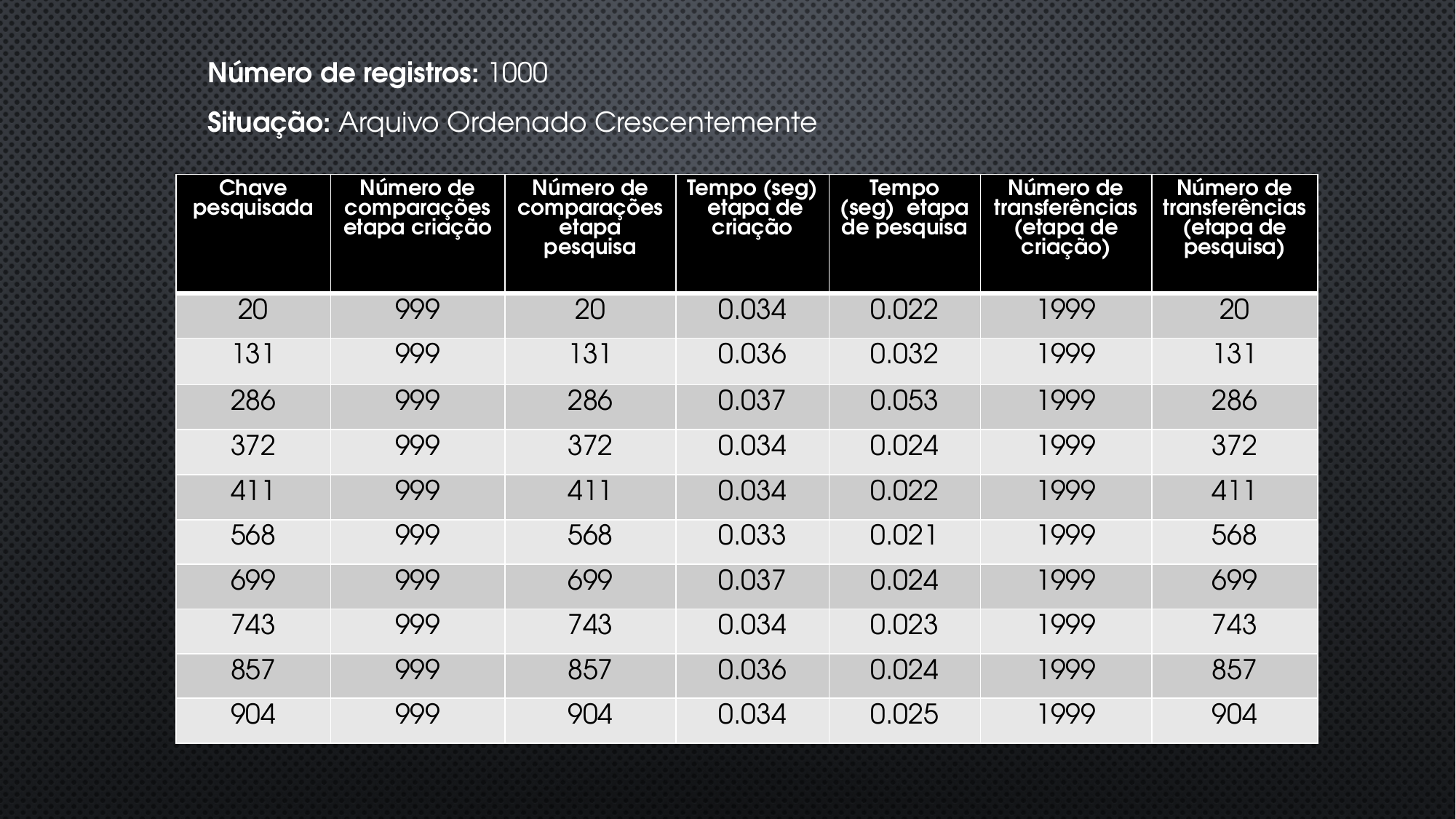

Número de registros: 1000
Situação: Arquivo Ordenado Crescentemente
| Chave pesquisada | Número de comparações etapa criação | Número de comparações etapa pesquisa | Tempo (seg) etapa de criação | Tempo (seg) etapa de pesquisa | Número de transferências (etapa de criação) | Número de transferências (etapa de pesquisa) |
| --- | --- | --- | --- | --- | --- | --- |
| 20 | 999 | 20 | 0.034 | 0.022 | 1999 | 20 |
| 131 | 999 | 131 | 0.036 | 0.032 | 1999 | 131 |
| 286 | 999 | 286 | 0.037 | 0.053 | 1999 | 286 |
| 372 | 999 | 372 | 0.034 | 0.024 | 1999 | 372 |
| 411 | 999 | 411 | 0.034 | 0.022 | 1999 | 411 |
| 568 | 999 | 568 | 0.033 | 0.021 | 1999 | 568 |
| 699 | 999 | 699 | 0.037 | 0.024 | 1999 | 699 |
| 743 | 999 | 743 | 0.034 | 0.023 | 1999 | 743 |
| 857 | 999 | 857 | 0.036 | 0.024 | 1999 | 857 |
| 904 | 999 | 904 | 0.034 | 0.025 | 1999 | 904 |